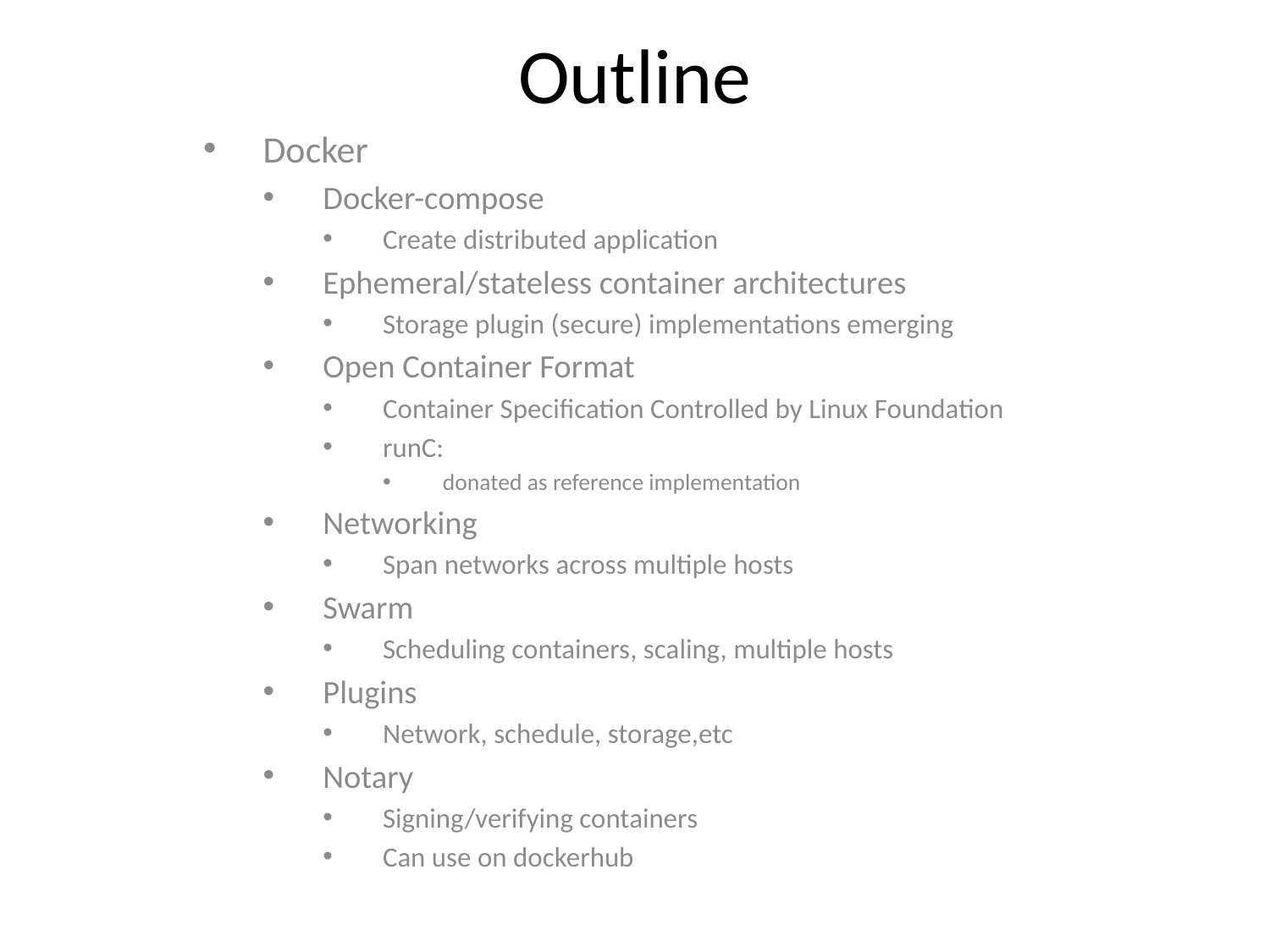

# Outline
Docker
Docker-compose
Create distributed application
Ephemeral/stateless container architectures
Storage plugin (secure) implementations emerging
Open Container Format
Container Specification Controlled by Linux Foundation
runC:
donated as reference implementation
Networking
Span networks across multiple hosts
Swarm
Scheduling containers, scaling, multiple hosts
Plugins
Network, schedule, storage,etc
Notary
Signing/verifying containers
Can use on dockerhub